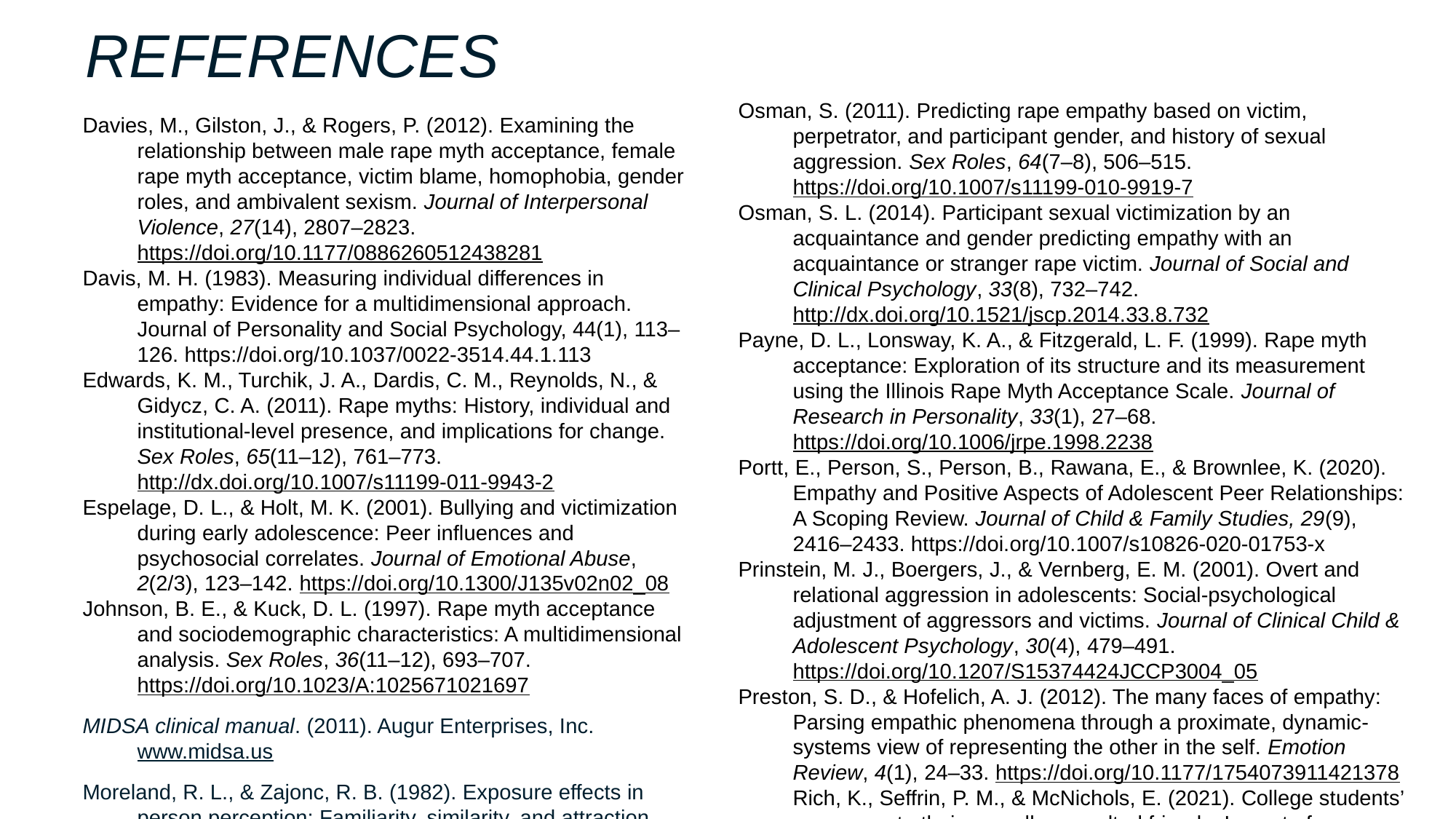

# References
Osman, S. (2011). Predicting rape empathy based on victim, perpetrator, and participant gender, and history of sexual aggression. Sex Roles, 64(7–8), 506–515. https://doi.org/10.1007/s11199-010-9919-7
Osman, S. L. (2014). Participant sexual victimization by an acquaintance and gender predicting empathy with an acquaintance or stranger rape victim. Journal of Social and Clinical Psychology, 33(8), 732–742. http://dx.doi.org/10.1521/jscp.2014.33.8.732
Payne, D. L., Lonsway, K. A., & Fitzgerald, L. F. (1999). Rape myth acceptance: Exploration of its structure and its measurement using the Illinois Rape Myth Acceptance Scale. Journal of Research in Personality, 33(1), 27–68. https://doi.org/10.1006/jrpe.1998.2238
Portt, E., Person, S., Person, B., Rawana, E., & Brownlee, K. (2020). Empathy and Positive Aspects of Adolescent Peer Relationships: A Scoping Review. Journal of Child & Family Studies, 29(9), 2416–2433. https://doi.org/10.1007/s10826-020-01753-x
Prinstein, M. J., Boergers, J., & Vernberg, E. M. (2001). Overt and relational aggression in adolescents: Social-psychological adjustment of aggressors and victims. Journal of Clinical Child & Adolescent Psychology, 30(4), 479–491. https://doi.org/10.1207/S15374424JCCP3004_05
Preston, S. D., & Hofelich, A. J. (2012). The many faces of empathy: Parsing empathic phenomena through a proximate, dynamic-systems view of representing the other in the self. Emotion Review, 4(1), 24–33. https://doi.org/10.1177/1754073911421378Rich, K., Seffrin, P. M., & McNichols, E. (2021). College students’ responses to their sexually assaulted friends: Impact of rape myth acceptance, prior victimization, and social relationships. Archives of Sexual Behavior, 50(1), 263–275. https://doi.org/10.1007/s10508-020-01842-4
Davies, M., Gilston, J., & Rogers, P. (2012). Examining the relationship between male rape myth acceptance, female rape myth acceptance, victim blame, homophobia, gender roles, and ambivalent sexism. Journal of Interpersonal Violence, 27(14), 2807–2823. https://doi.org/10.1177/0886260512438281
Davis, M. H. (1983). Measuring individual differences in empathy: Evidence for a multidimensional approach. Journal of Personality and Social Psychology, 44(1), 113–126. https://doi.org/10.1037/0022-3514.44.1.113
Edwards, K. M., Turchik, J. A., Dardis, C. M., Reynolds, N., & Gidycz, C. A. (2011). Rape myths: History, individual and institutional-level presence, and implications for change. Sex Roles, 65(11–12), 761–773. http://dx.doi.org/10.1007/s11199-011-9943-2
Espelage, D. L., & Holt, M. K. (2001). Bullying and victimization during early adolescence: Peer influences and psychosocial correlates. Journal of Emotional Abuse, 2(2/3), 123–142. https://doi.org/10.1300/J135v02n02_08
Johnson, B. E., & Kuck, D. L. (1997). Rape myth acceptance and sociodemographic characteristics: A multidimensional analysis. Sex Roles, 36(11–12), 693–707. https://doi.org/10.1023/A:1025671021697
MIDSA clinical manual. (2011). Augur Enterprises, Inc. www.midsa.us
Moreland, R. L., & Zajonc, R. B. (1982). Exposure effects in person perception: Familiarity, similarity, and attraction. Journal of Experimental Social Psychology, 18(5), 395–415. https://doi.org/10.1016/0022-1031(82)90062-2